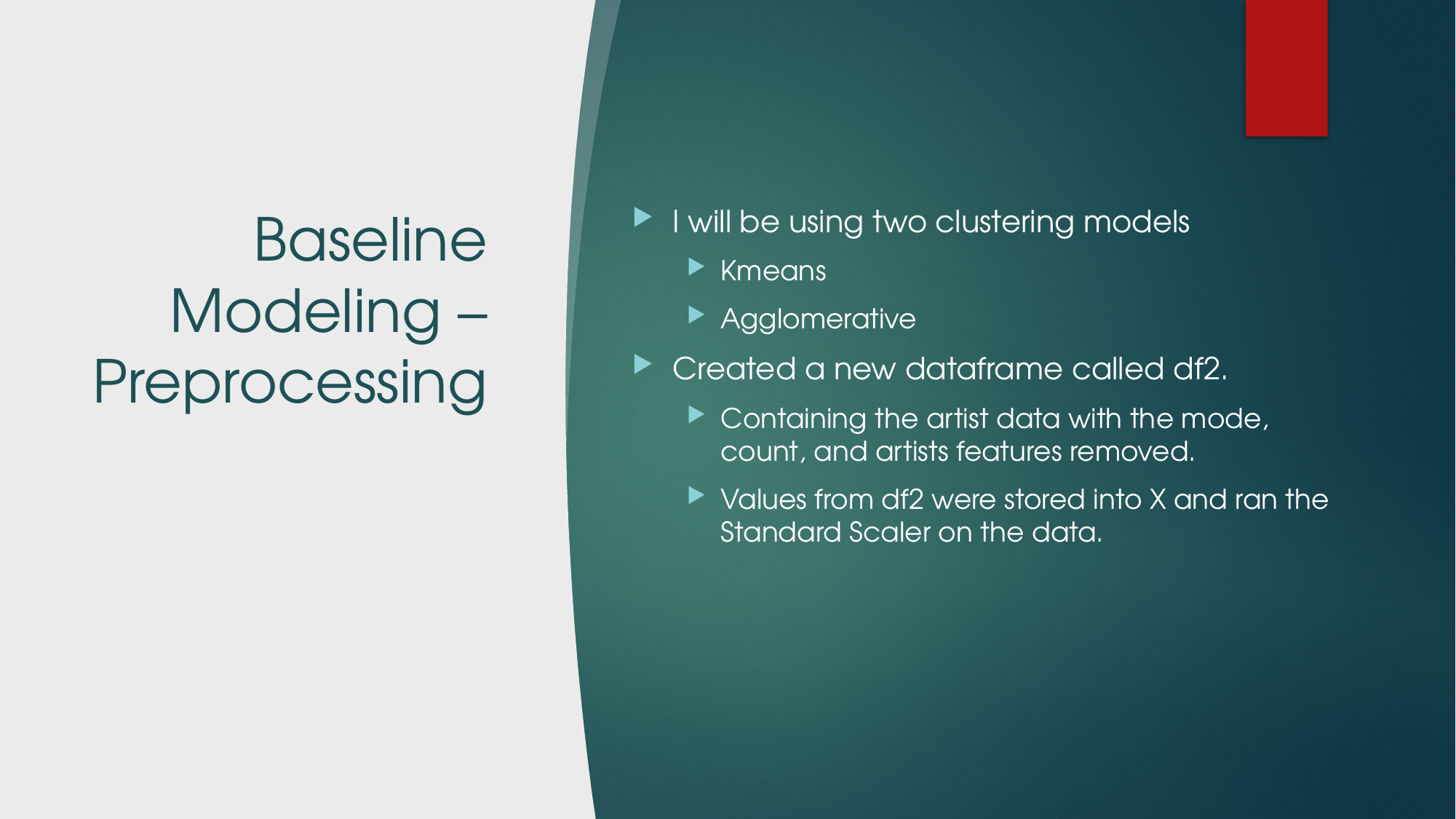

# Baseline Modeling – Preprocessing
I will be using two clustering models
Kmeans
Agglomerative
Created a new dataframe called df2.
Containing the artist data with the mode, count, and artists features removed.
Values from df2 were stored into X and ran the Standard Scaler on the data.